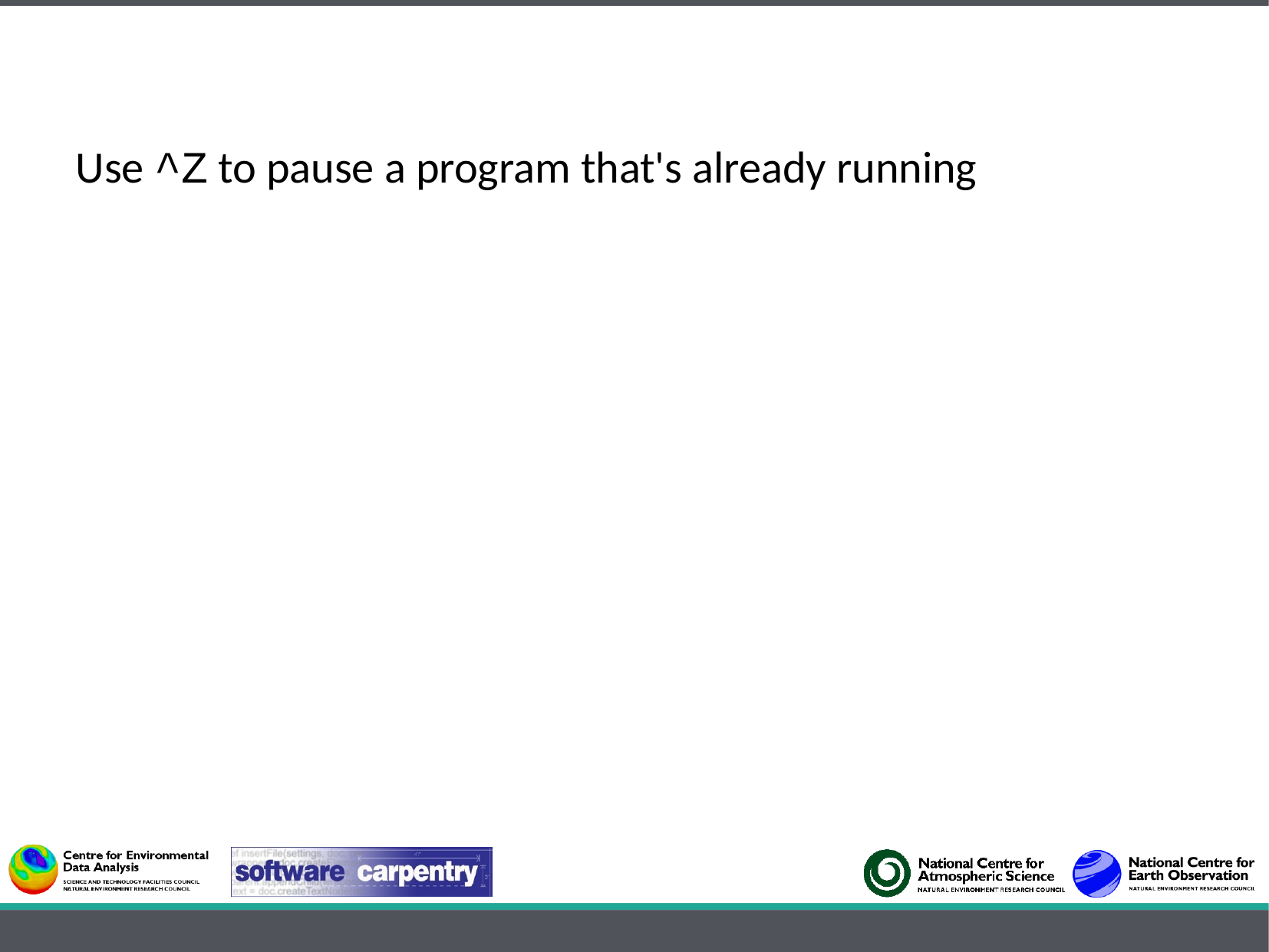

Use ^Z to pause a program that's already running